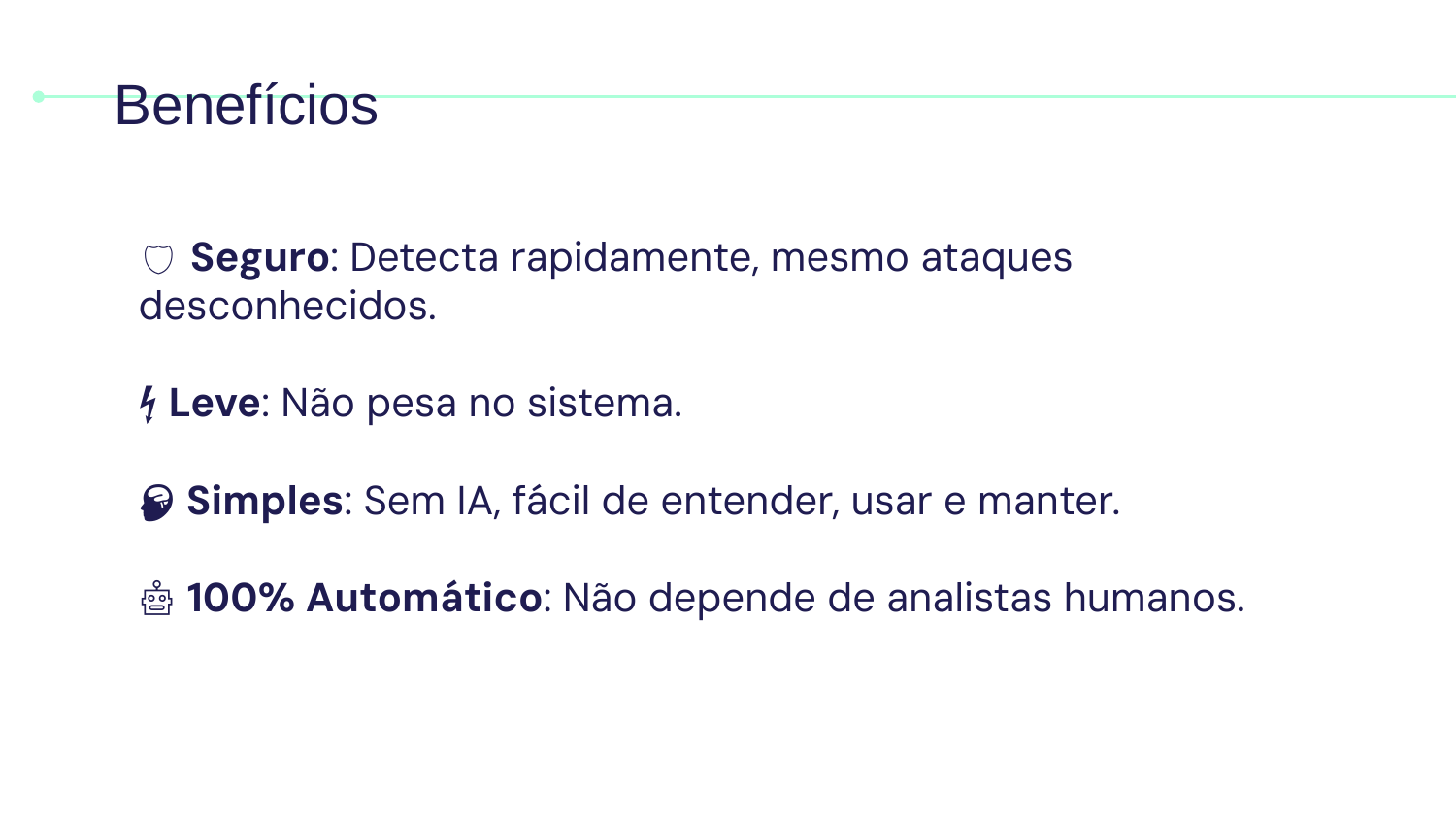

# Benefícios
🛡️ Seguro: Detecta rapidamente, mesmo ataques desconhecidos.
⚡ Leve: Não pesa no sistema.
🧠 Simples: Sem IA, fácil de entender, usar e manter.
🤖 100% Automático: Não depende de analistas humanos.